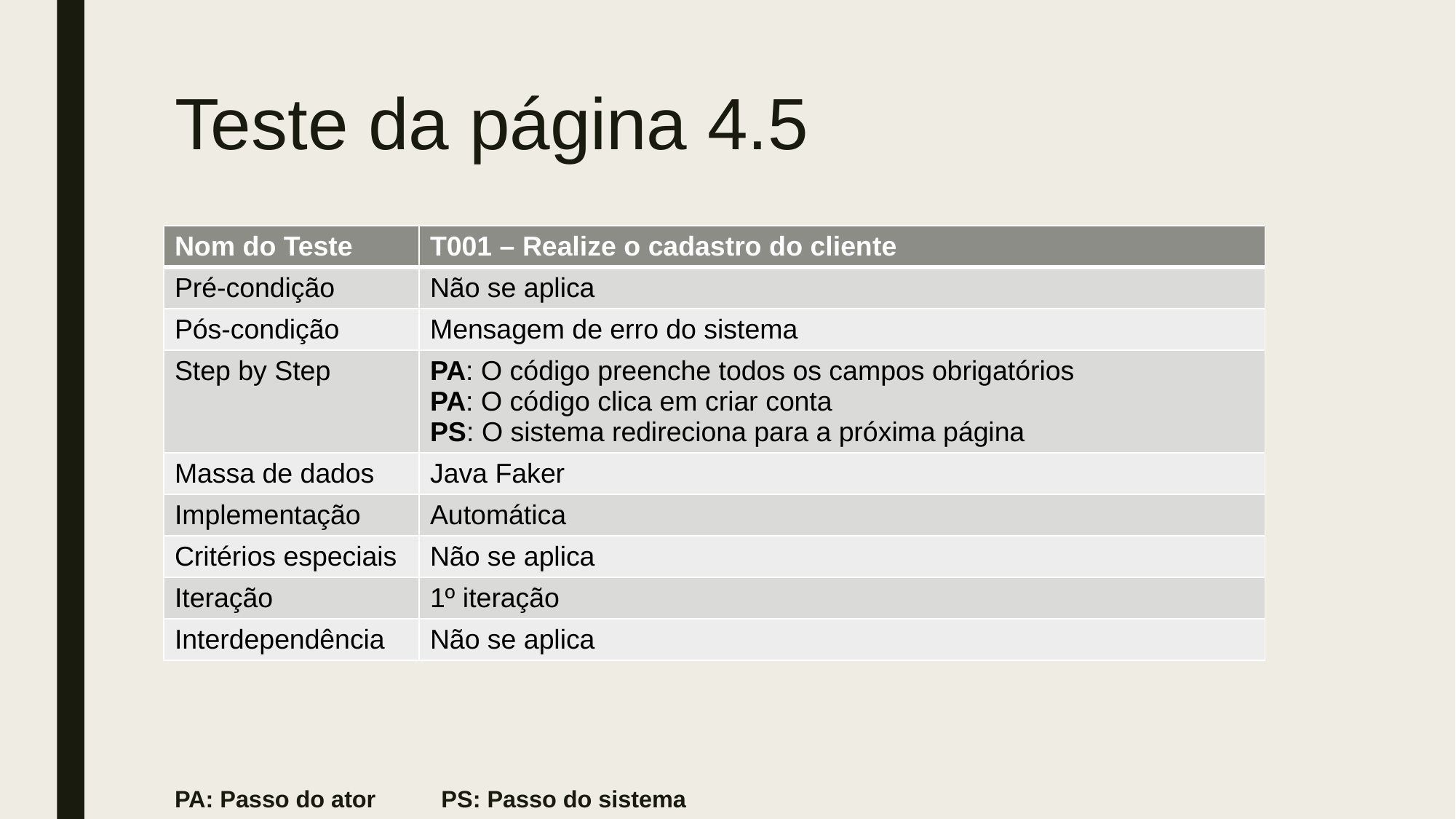

# Teste da página 4.5

PA: Passo do ator          PS: Passo do sistema

| Nom do Teste | T001 – Realize o cadastro do cliente |
| --- | --- |
| Pré-condição | Não se aplica |
| Pós-condição | Mensagem de erro do sistema |
| Step by Step | PA: O código preenche todos os campos obrigatórios PA: O código clica em criar conta PS: O sistema redireciona para a próxima página |
| Massa de dados | Java Faker |
| Implementação | Automática |
| Critérios especiais | Não se aplica |
| Iteração | 1º iteração |
| Interdependência | Não se aplica |